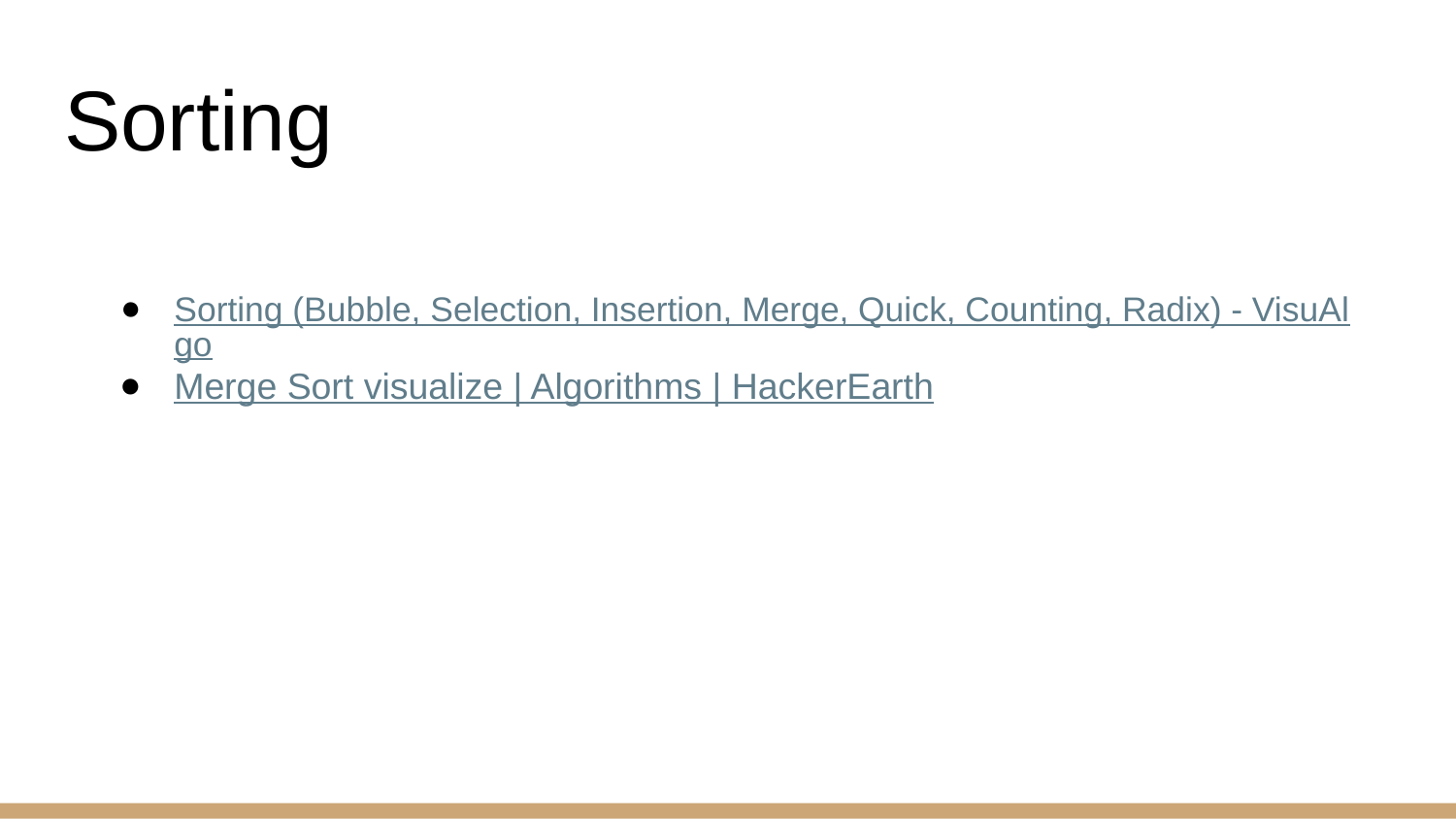

# Sorting
Sorting (Bubble, Selection, Insertion, Merge, Quick, Counting, Radix) - VisuAlgo
Merge Sort visualize | Algorithms | HackerEarth